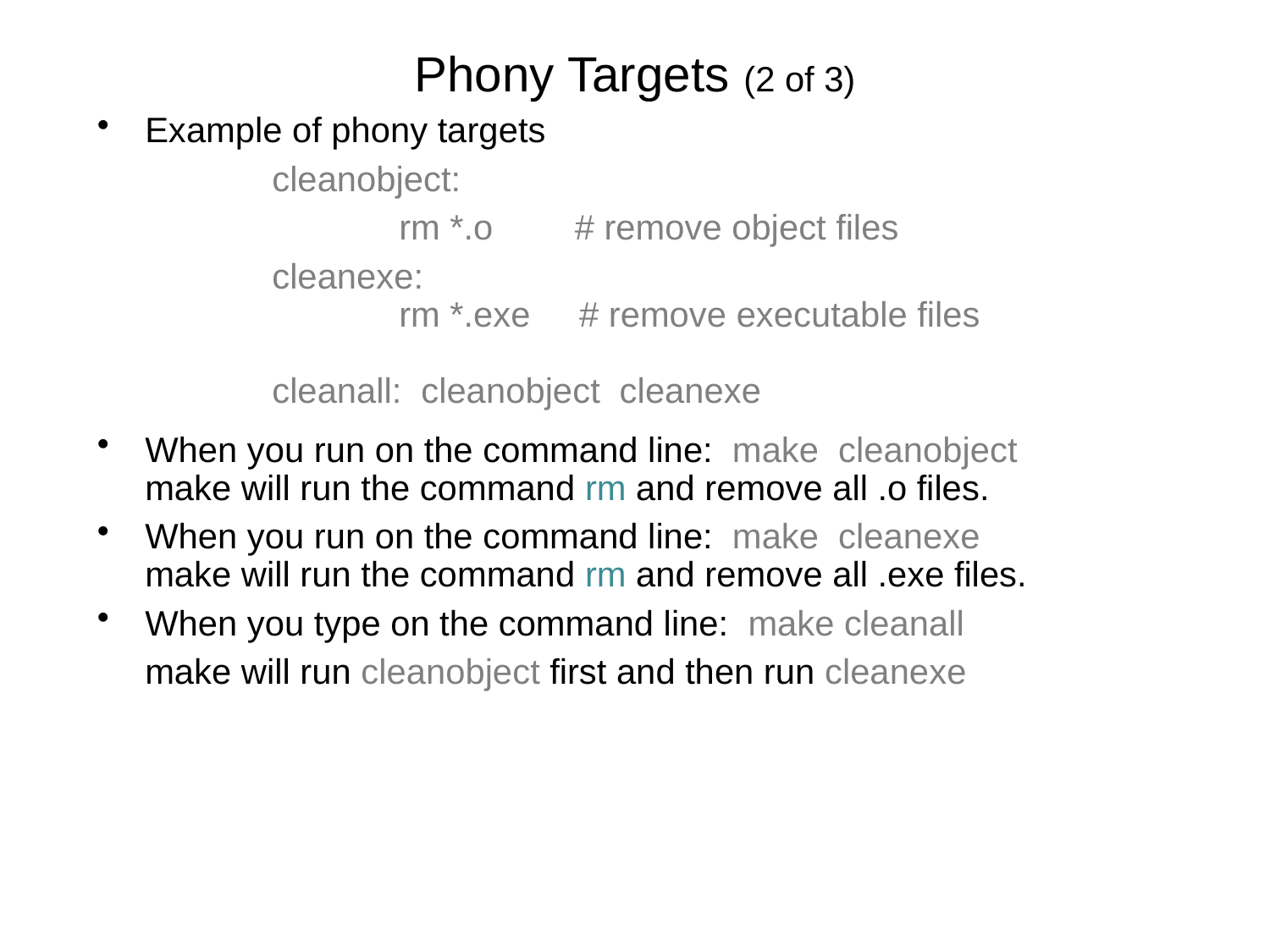

# Phony Targets (2 of 3)
Example of phony targets
		cleanobject:
			rm *.o	     # remove object files
		cleanexe:
			rm *.exe     # remove executable files

		cleanall:  cleanobject  cleanexe
When you run on the command line:  make  cleanobject 	            make will run the command rm and remove all .o files.
When you run on the command line:  make  cleanexe 	            make will run the command rm and remove all .exe files.
When you type on the command line:  make cleanall
	make will run cleanobject first and then run cleanexe